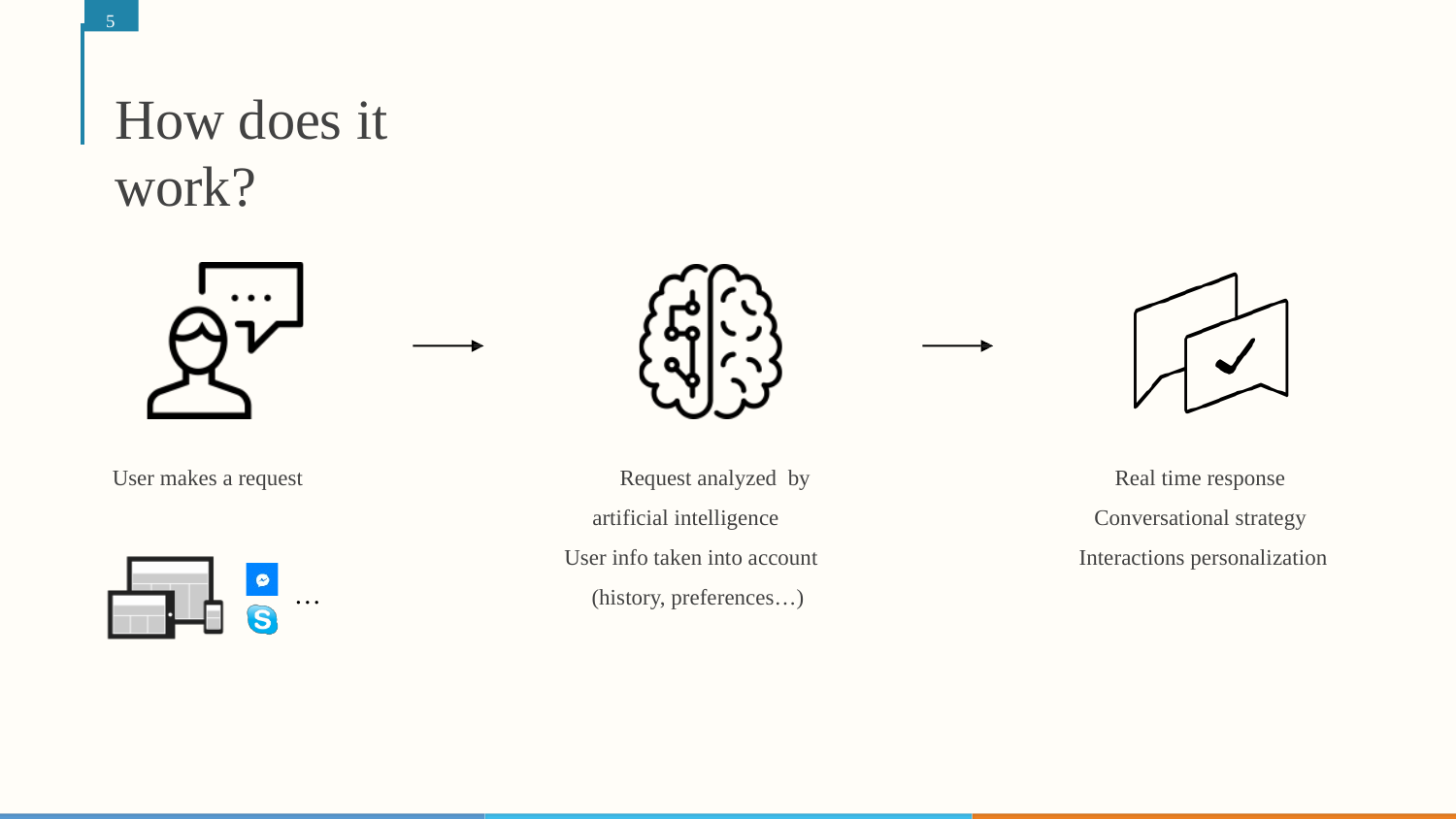

5

# How does it work?

Request analyzed  by artificial intelligence
User info taken into account  (history, preferences…)
Real time response  Conversational strategy  Interactions personalization
User makes a request

…